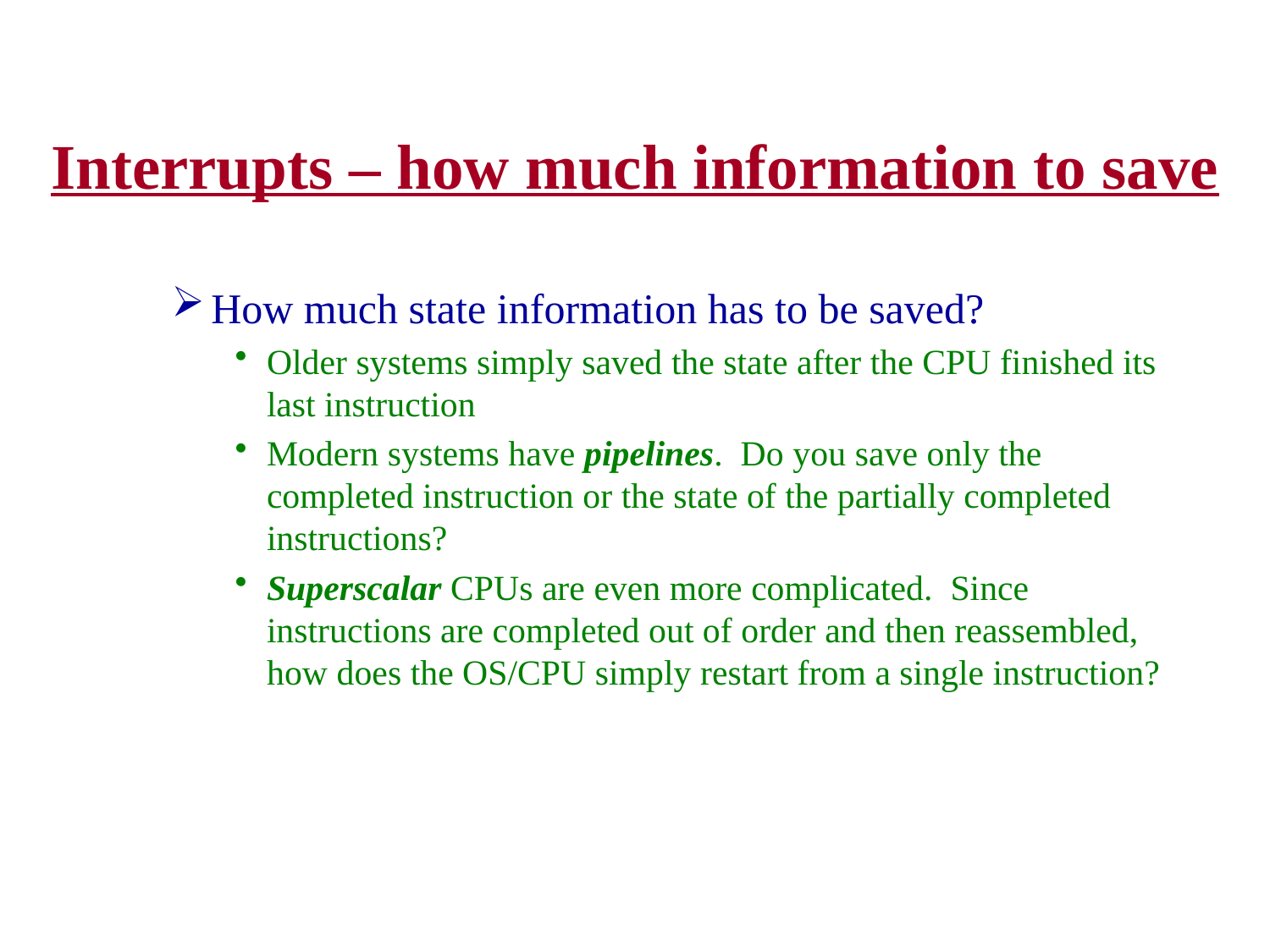

# Interrupts – how much information to save
How much state information has to be saved?
Older systems simply saved the state after the CPU finished its last instruction
Modern systems have pipelines.  Do you save only the completed instruction or the state of the partially completed instructions?
Superscalar CPUs are even more complicated.  Since instructions are completed out of order and then reassembled, how does the OS/CPU simply restart from a single instruction?